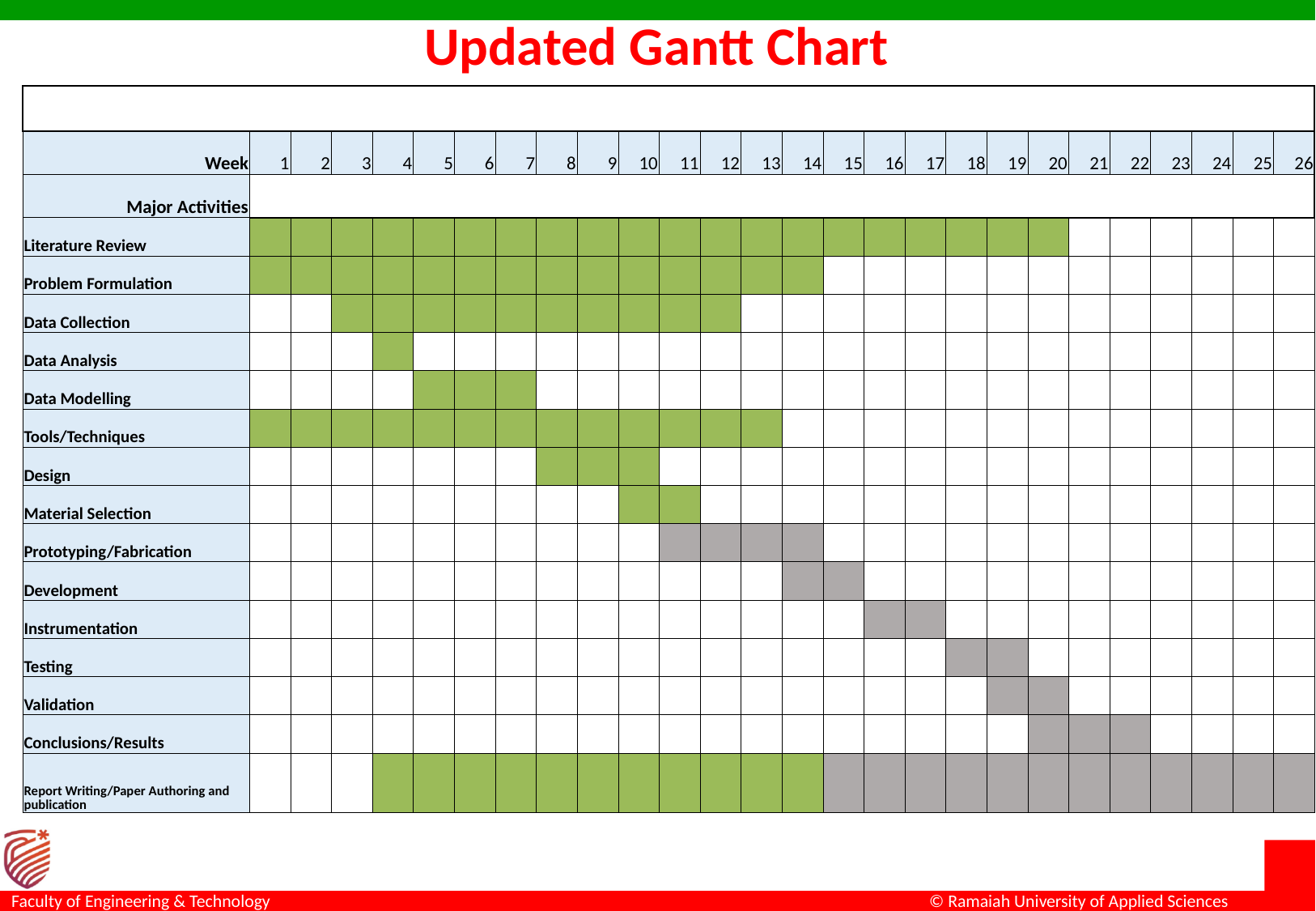

# Updated Gantt Chart
|  |  |  |  |  |  |  |  |  |  |  |  |  |  |  |  |  |  |  |  |  |  |  |  |  |  |  |
| --- | --- | --- | --- | --- | --- | --- | --- | --- | --- | --- | --- | --- | --- | --- | --- | --- | --- | --- | --- | --- | --- | --- | --- | --- | --- | --- |
| Week | 1 | 2 | 3 | 4 | 5 | 6 | 7 | 8 | 9 | 10 | 11 | 12 | 13 | 14 | 15 | 16 | 17 | 18 | 19 | 20 | 21 | 22 | 23 | 24 | 25 | 26 |
| Major Activities |  |  |  |  |  |  |  |  |  |  |  |  |  |  |  |  |  |  |  |  |  |  |  |  |  |  |
| Literature Review |  |  |  |  |  |  |  |  |  |  |  |  |  |  |  |  |  |  |  |  |  |  |  |  |  |  |
| Problem Formulation |  |  |  |  |  |  |  |  |  |  |  |  |  |  |  |  |  |  |  |  |  |  |  |  |  |  |
| Data Collection |  |  |  |  |  |  |  |  |  |  |  |  |  |  |  |  |  |  |  |  |  |  |  |  |  |  |
| Data Analysis |  |  |  |  |  |  |  |  |  |  |  |  |  |  |  |  |  |  |  |  |  |  |  |  |  |  |
| Data Modelling |  |  |  |  |  |  |  |  |  |  |  |  |  |  |  |  |  |  |  |  |  |  |  |  |  |  |
| Tools/Techniques |  |  |  |  |  |  |  |  |  |  |  |  |  |  |  |  |  |  |  |  |  |  |  |  |  |  |
| Design |  |  |  |  |  |  |  |  |  |  |  |  |  |  |  |  |  |  |  |  |  |  |  |  |  |  |
| Material Selection |  |  |  |  |  |  |  |  |  |  |  |  |  |  |  |  |  |  |  |  |  |  |  |  |  |  |
| Prototyping/Fabrication |  |  |  |  |  |  |  |  |  |  |  |  |  |  |  |  |  |  |  |  |  |  |  |  |  |  |
| Development |  |  |  |  |  |  |  |  |  |  |  |  |  |  |  |  |  |  |  |  |  |  |  |  |  |  |
| Instrumentation |  |  |  |  |  |  |  |  |  |  |  |  |  |  |  |  |  |  |  |  |  |  |  |  |  |  |
| Testing |  |  |  |  |  |  |  |  |  |  |  |  |  |  |  |  |  |  |  |  |  |  |  |  |  |  |
| Validation |  |  |  |  |  |  |  |  |  |  |  |  |  |  |  |  |  |  |  |  |  |  |  |  |  |  |
| Conclusions/Results |  |  |  |  |  |  |  |  |  |  |  |  |  |  |  |  |  |  |  |  |  |  |  |  |  |  |
| Report Writing/Paper Authoring and publication |  |  |  |  |  |  |  |  |  |  |  |  |  |  |  |  |  |  |  |  |  |  |  |  |  |  |